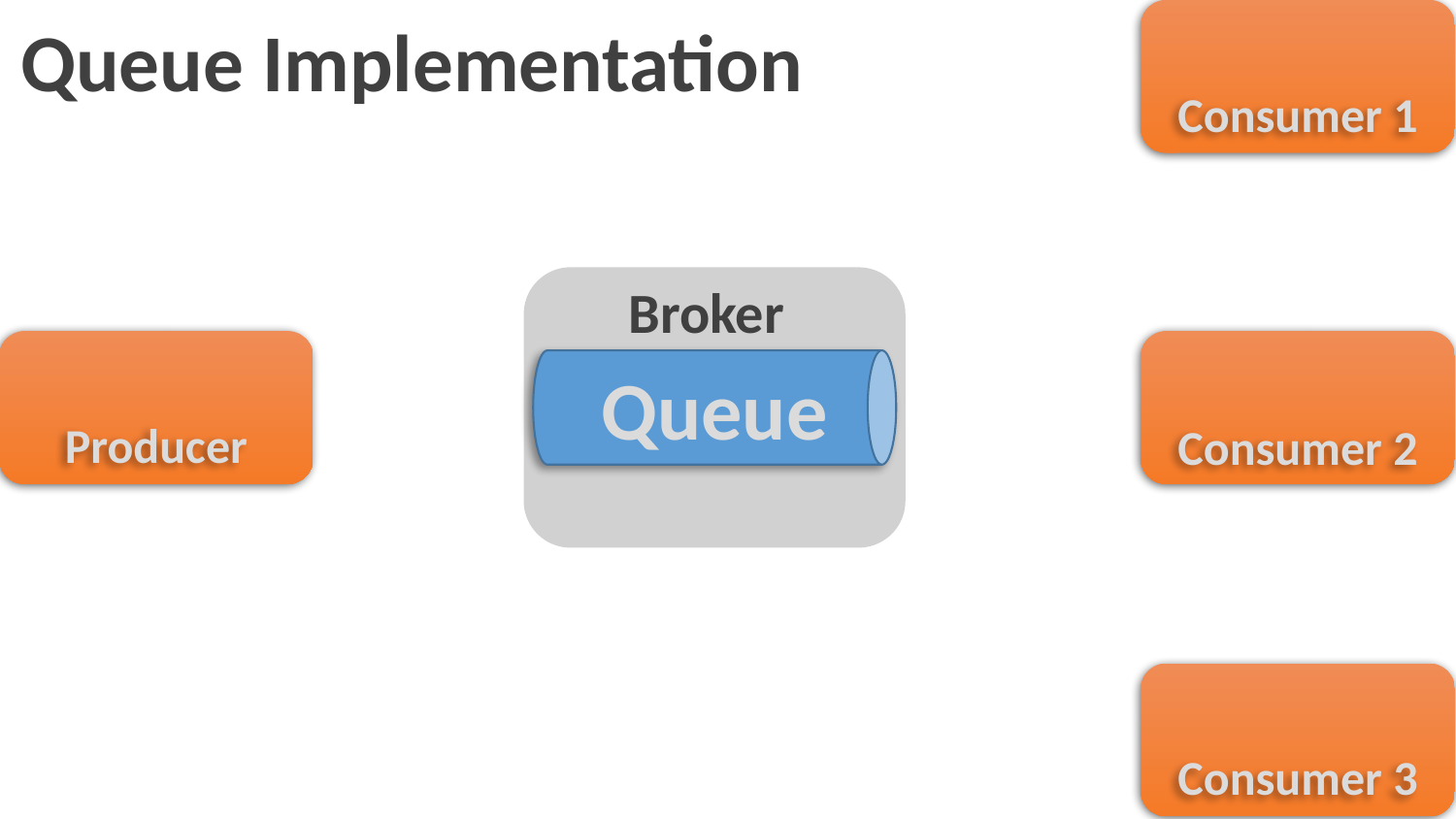

Queue Implementation
Consumer 1

Jms Client
Broker

Queue
Producer
Consumer 2

Consumer 3